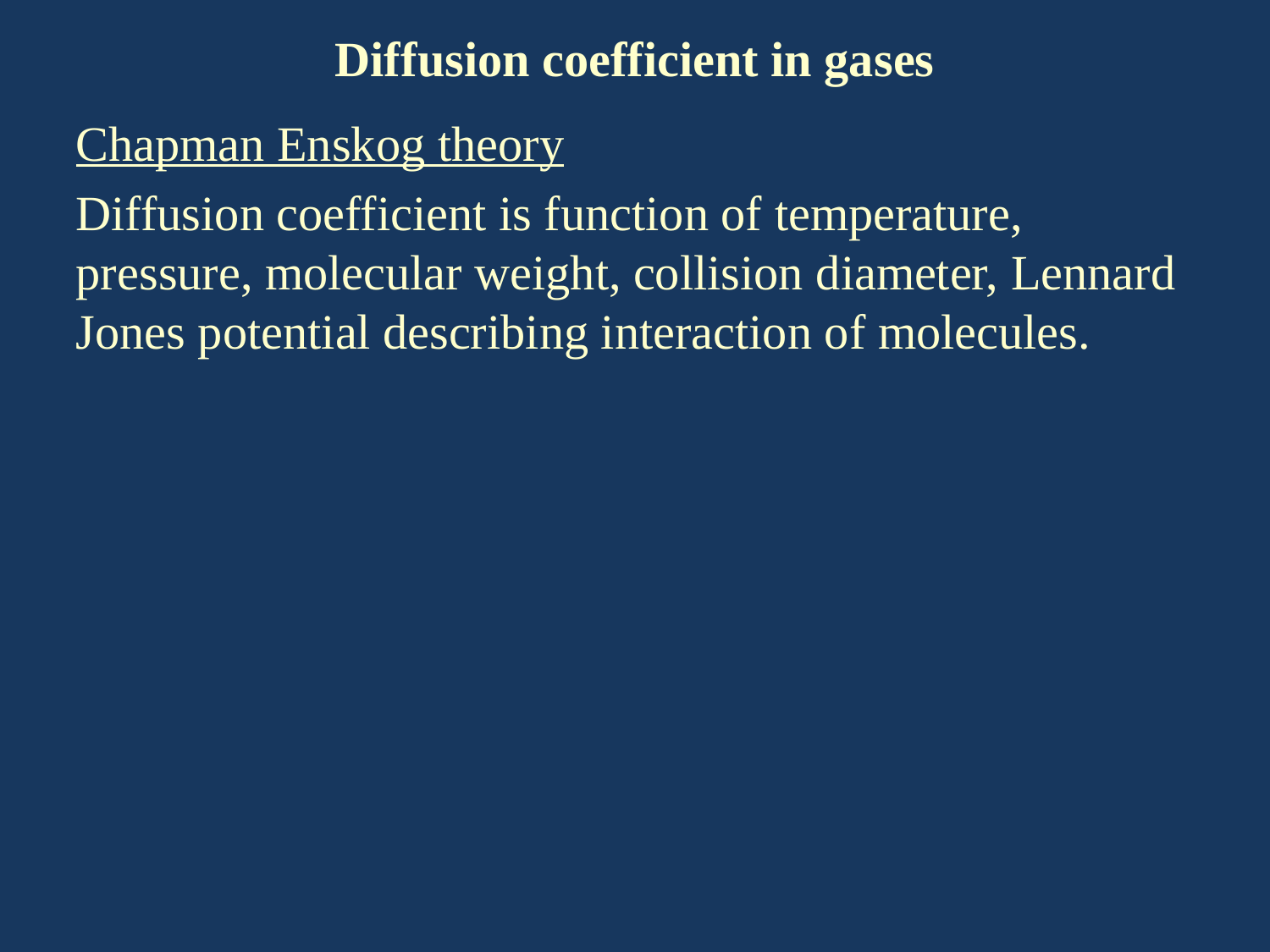

Diffusion coefficient in gases
Chapman Enskog theory
Diffusion coefficient is function of temperature, pressure, molecular weight, collision diameter, Lennard Jones potential describing interaction of molecules.